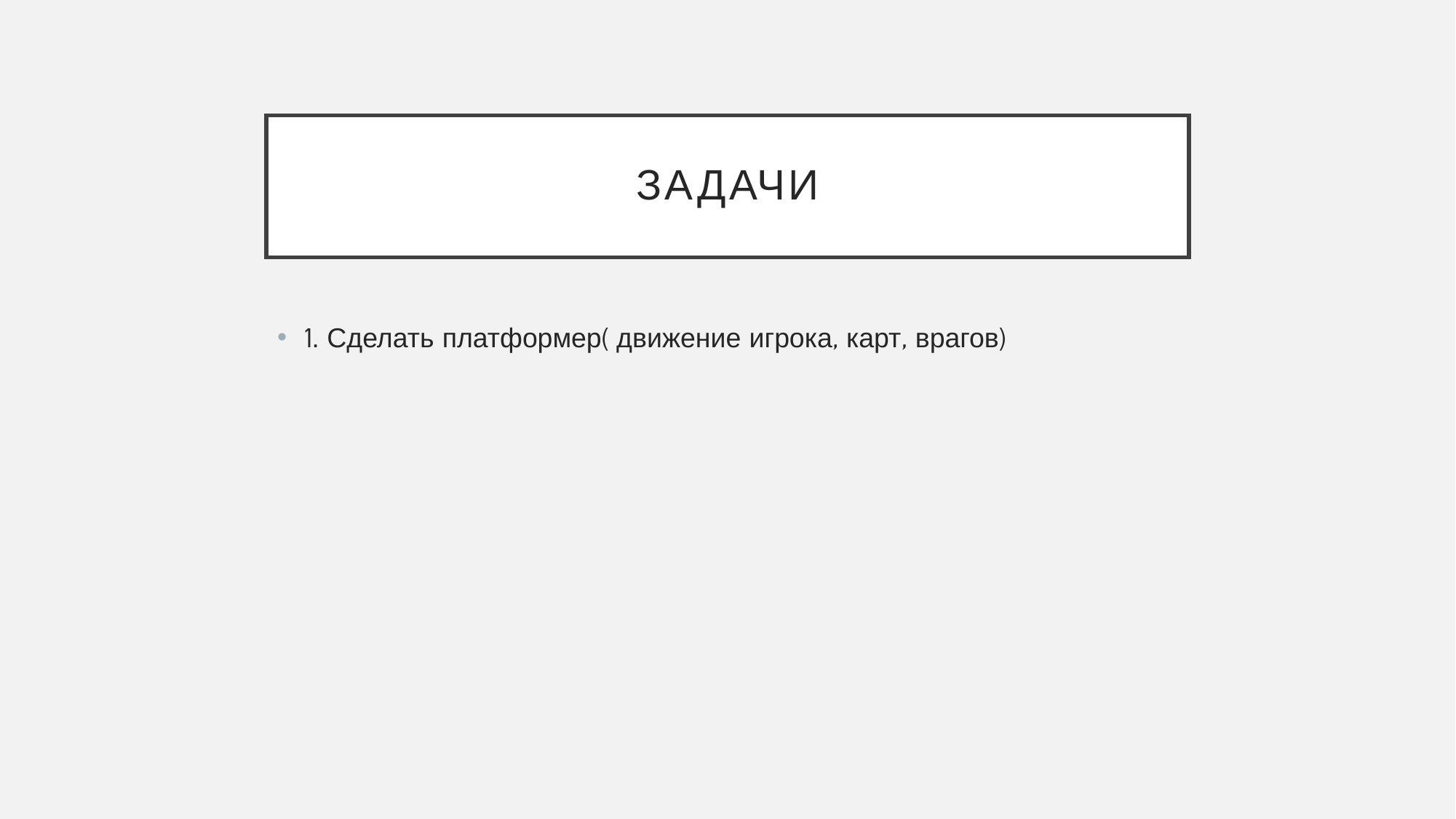

# Задачи
1. Сделать платформер( движение игрока, карт, врагов)